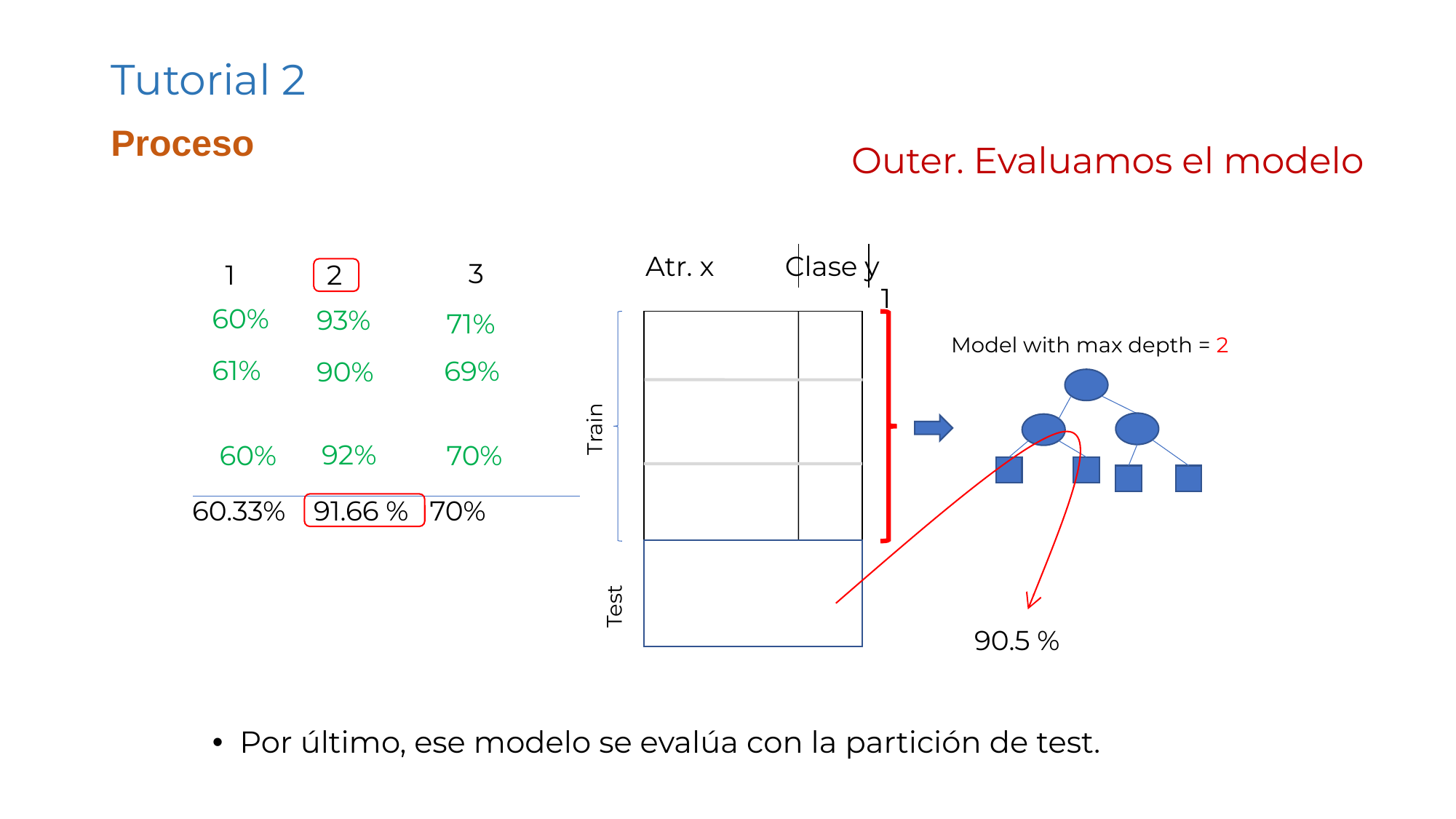

# Tutorial 2
Proceso
Outer. Evaluamos el modelo
Atr. x          Clase y

3
1
2

1
60%
93%
71%

Model with max depth = 2
61%
69%
90%

Train

92%
60%
70%

60.33%    91.66 %   70%

Test

Por último, ese modelo se evalúa con la partición de test.

90.5 %